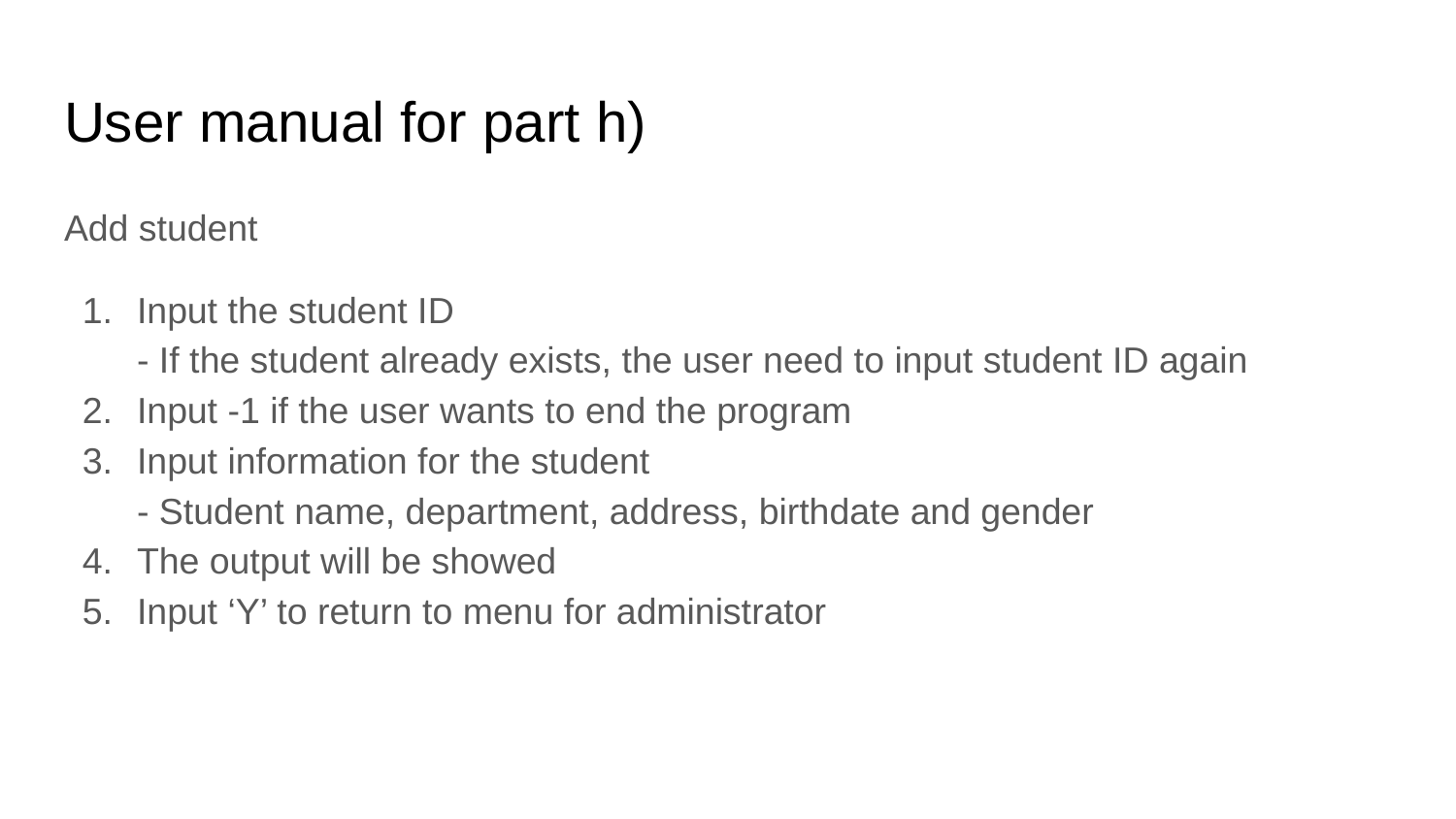

# User manual for part h)

Add student
Input the student ID
- If the student already exists, the user need to input student ID again
Input -1 if the user wants to end the program
Input information for the student
- Student name, department, address, birthdate and gender
The output will be showed
Input ‘Y’ to return to menu for administrator